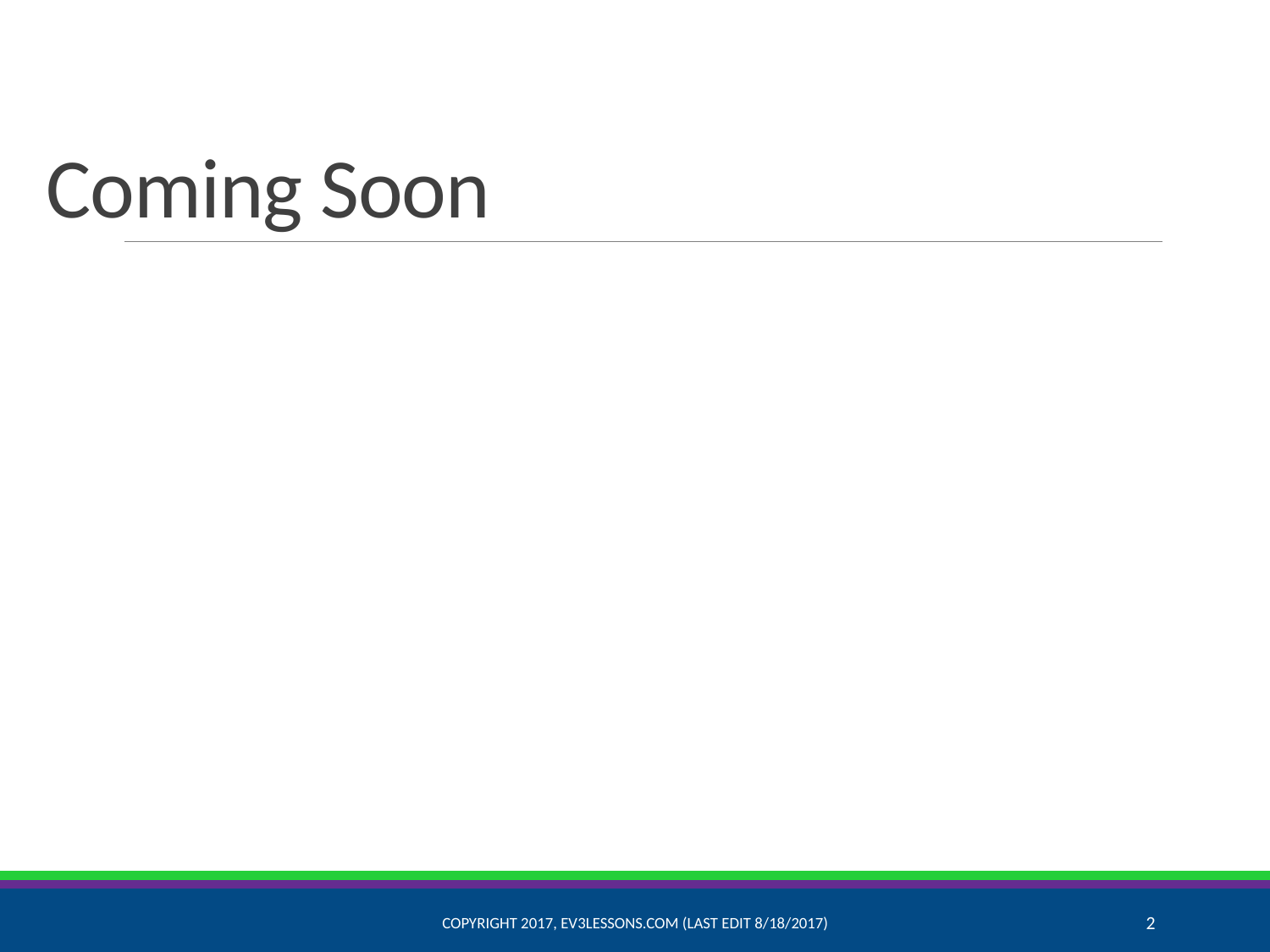

# Coming Soon

Copyright 2017, EV3Lessons.com (Last Edit 8/18/2017)
2